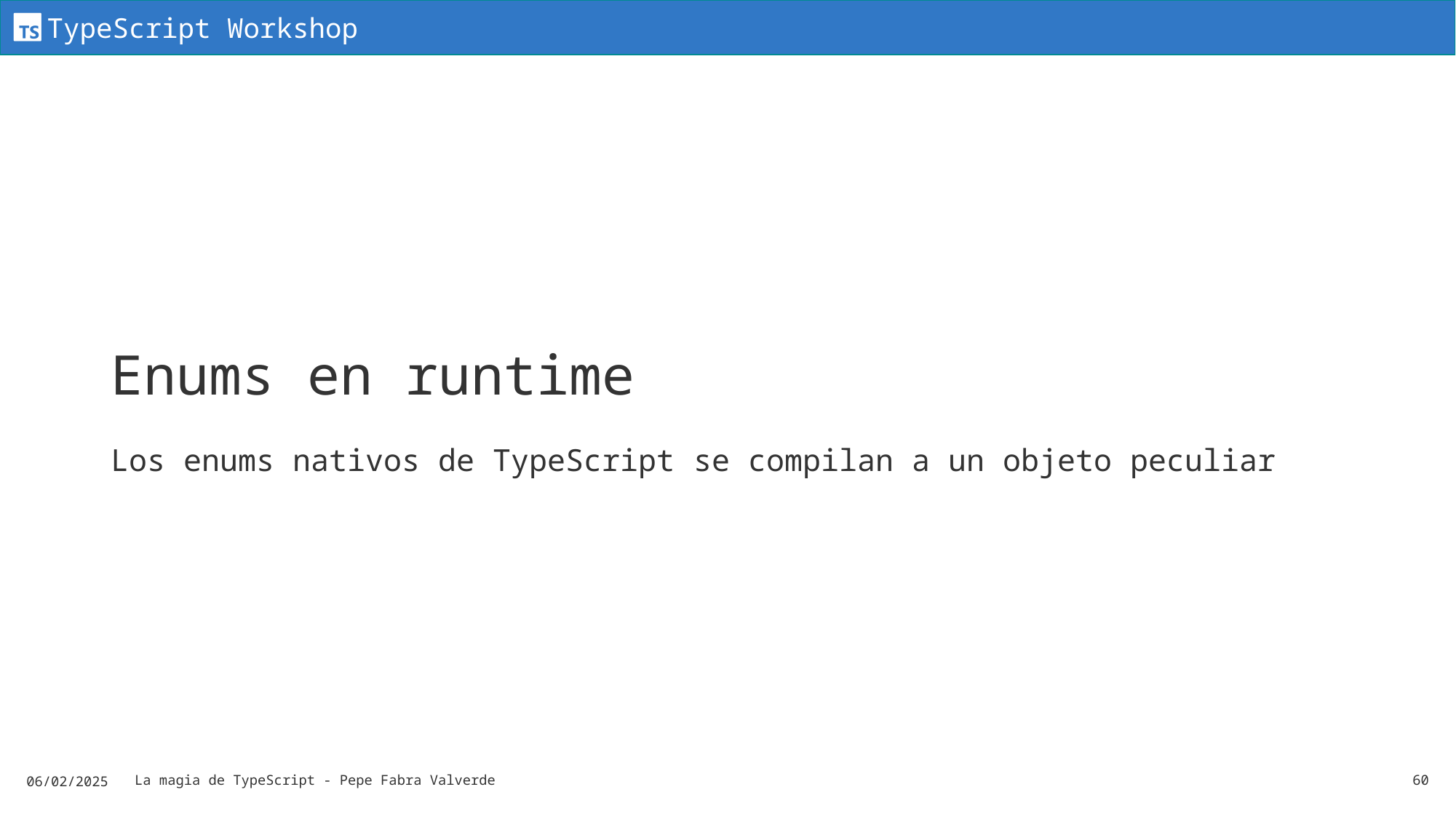

# Enums en runtime
Los enums nativos de TypeScript se compilan a un objeto peculiar
06/02/2025
La magia de TypeScript - Pepe Fabra Valverde
60